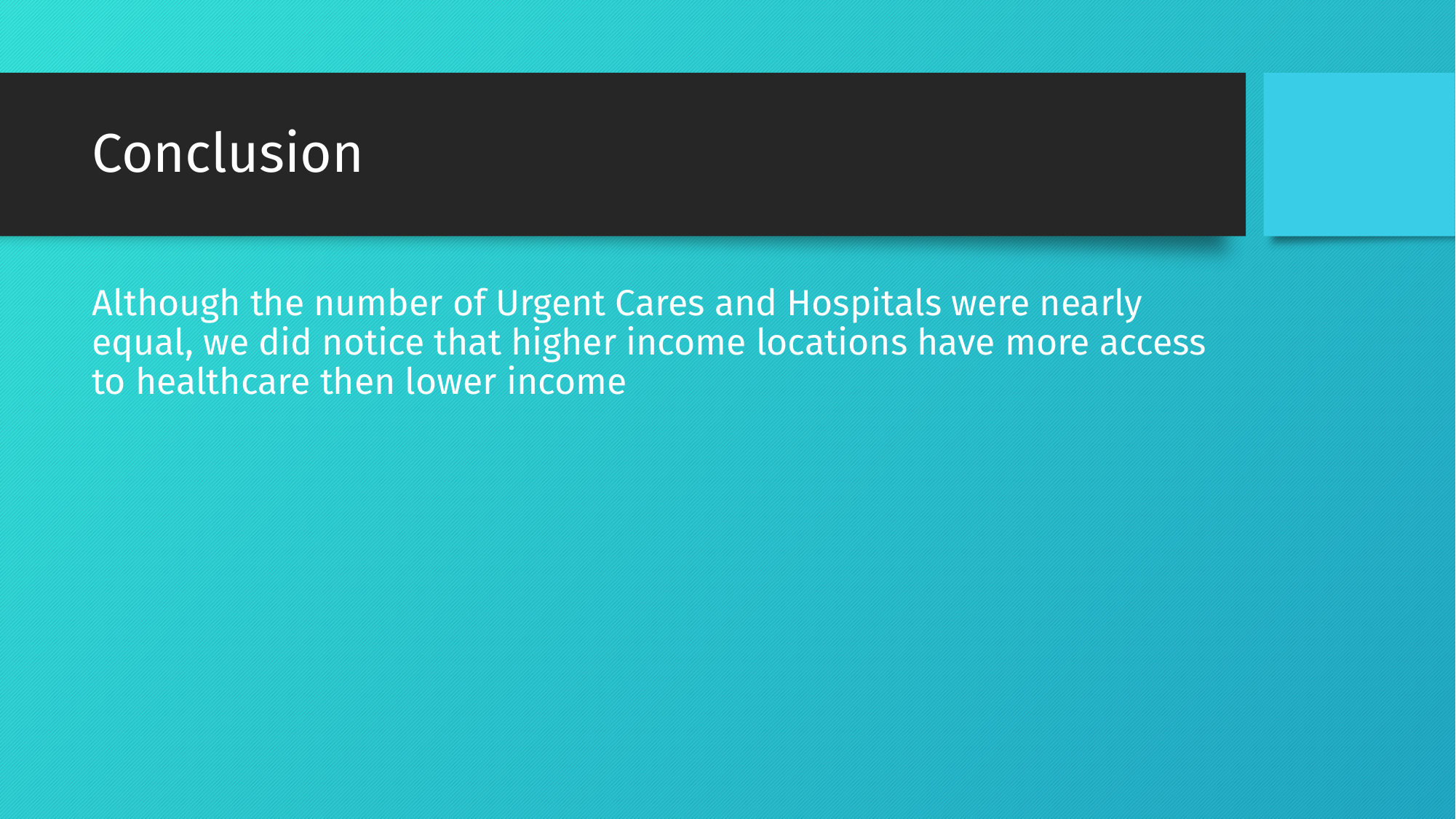

# Conclusion
Although the number of Urgent Cares and Hospitals were nearly equal, we did notice that higher income locations have more access to healthcare then lower income